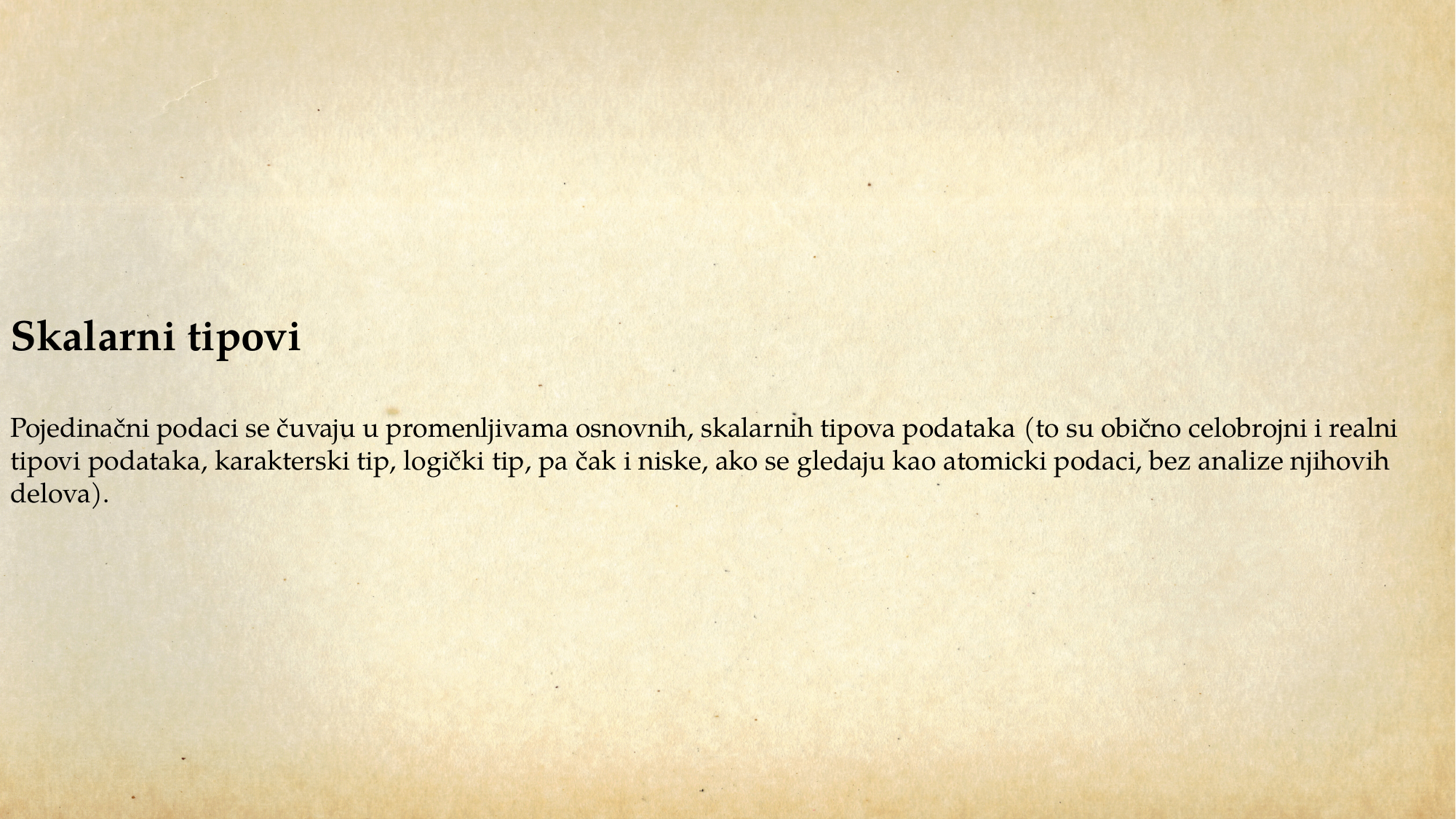

Skalarni tipovi

Pojedinačni podaci se čuvaju u promenljivama osnovnih, skalarnih tipova podataka (to su obično celobrojni i realni tipovi podataka, karakterski tip, logički tip, pa čak i niske, ako se gledaju kao atomicki podaci, bez analize njihovih delova).